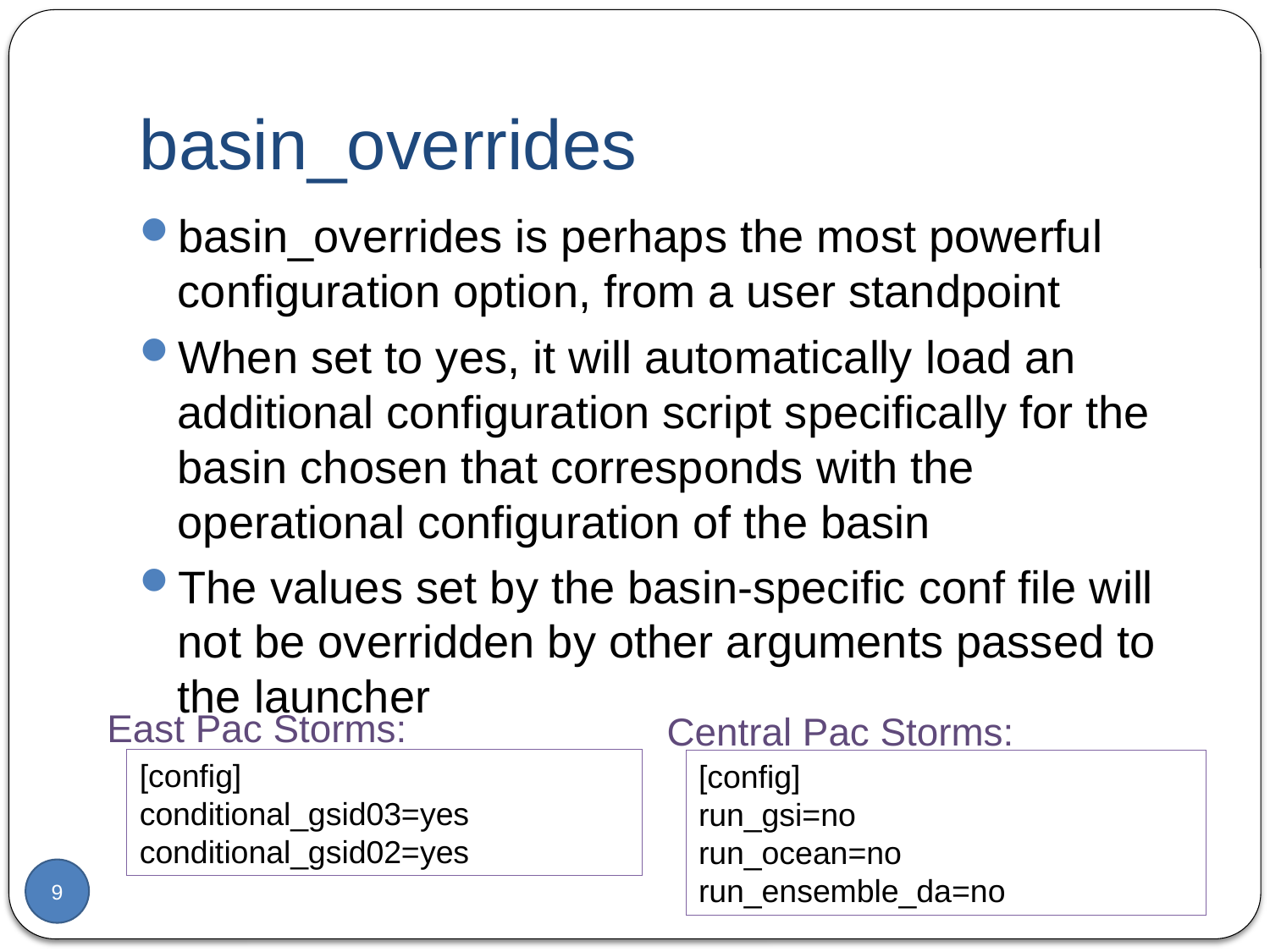

# basin_overrides
basin_overrides is perhaps the most powerful configuration option, from a user standpoint
When set to yes, it will automatically load an additional configuration script specifically for the basin chosen that corresponds with the operational configuration of the basin
The values set by the basin-specific conf file will not be overridden by other arguments passed to the launcher
East Pac Storms:
Central Pac Storms:
[config]
conditional_gsid03=yes conditional_gsid02=yes
[config]
run_gsi=no
run_ocean=no
run_ensemble_da=no